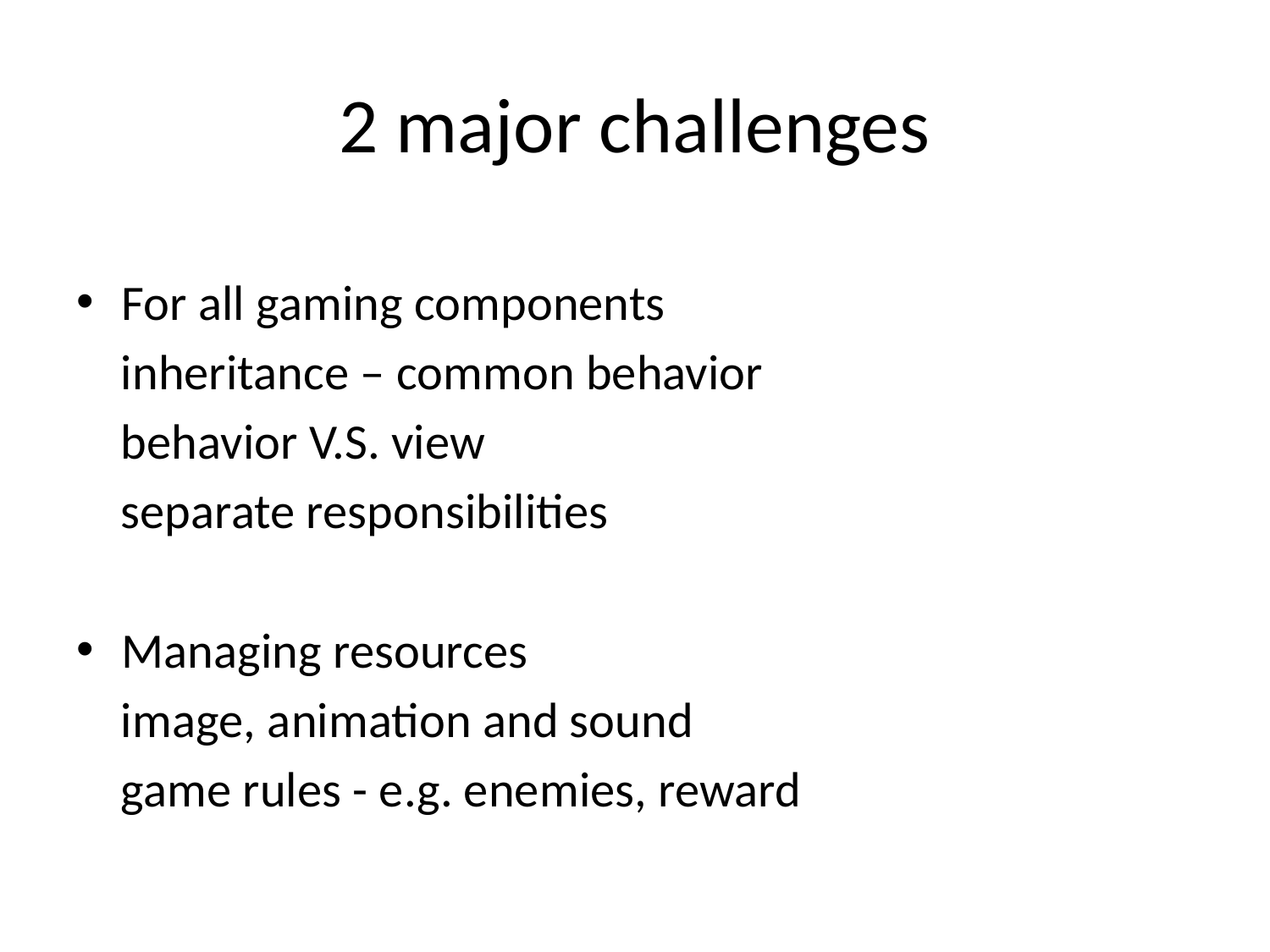

# 2 major challenges
For all gaming components
    inheritance – common behavior
    behavior V.S. view
    separate responsibilities

Managing resources
    image, animation and sound
    game rules - e.g. enemies, reward